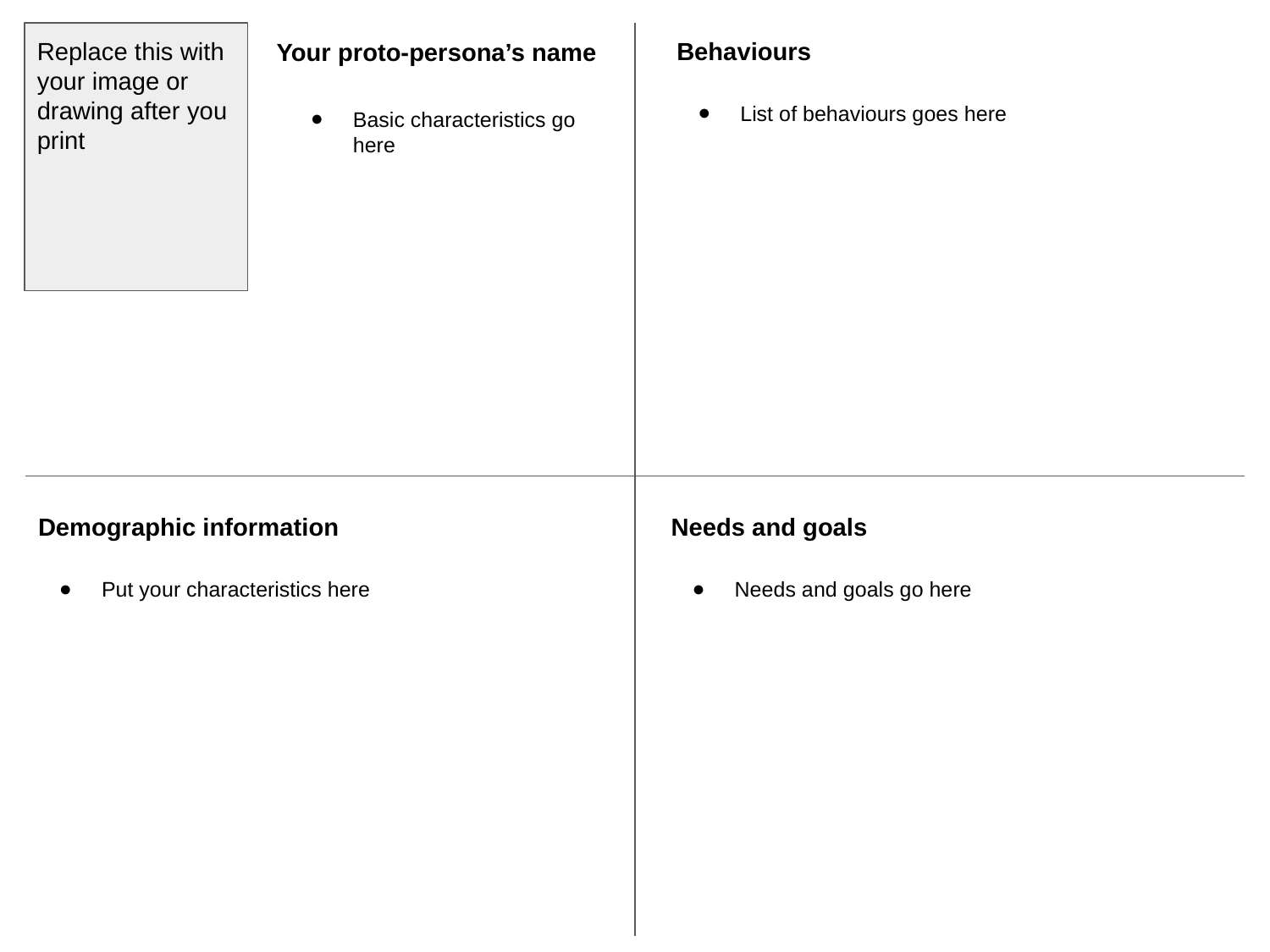

Replace this with your image or drawing after you print
Behaviours
Your proto-persona’s name
List of behaviours goes here
Basic characteristics go here
Demographic information
Needs and goals
Put your characteristics here
Needs and goals go here